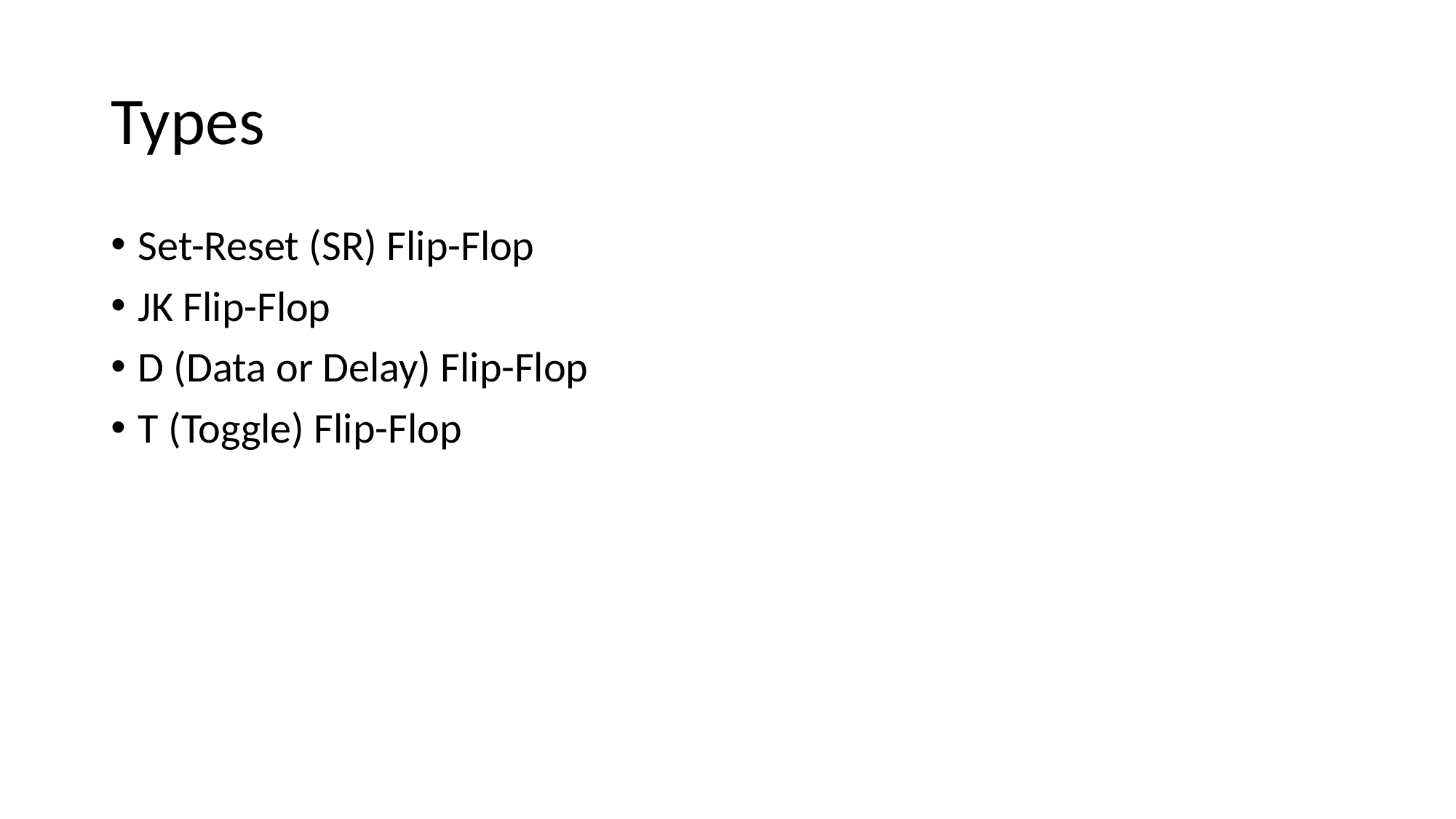

# Types
Set-Reset (SR) Flip-Flop
JK Flip-Flop
D (Data or Delay) Flip-Flop
T (Toggle) Flip-Flop